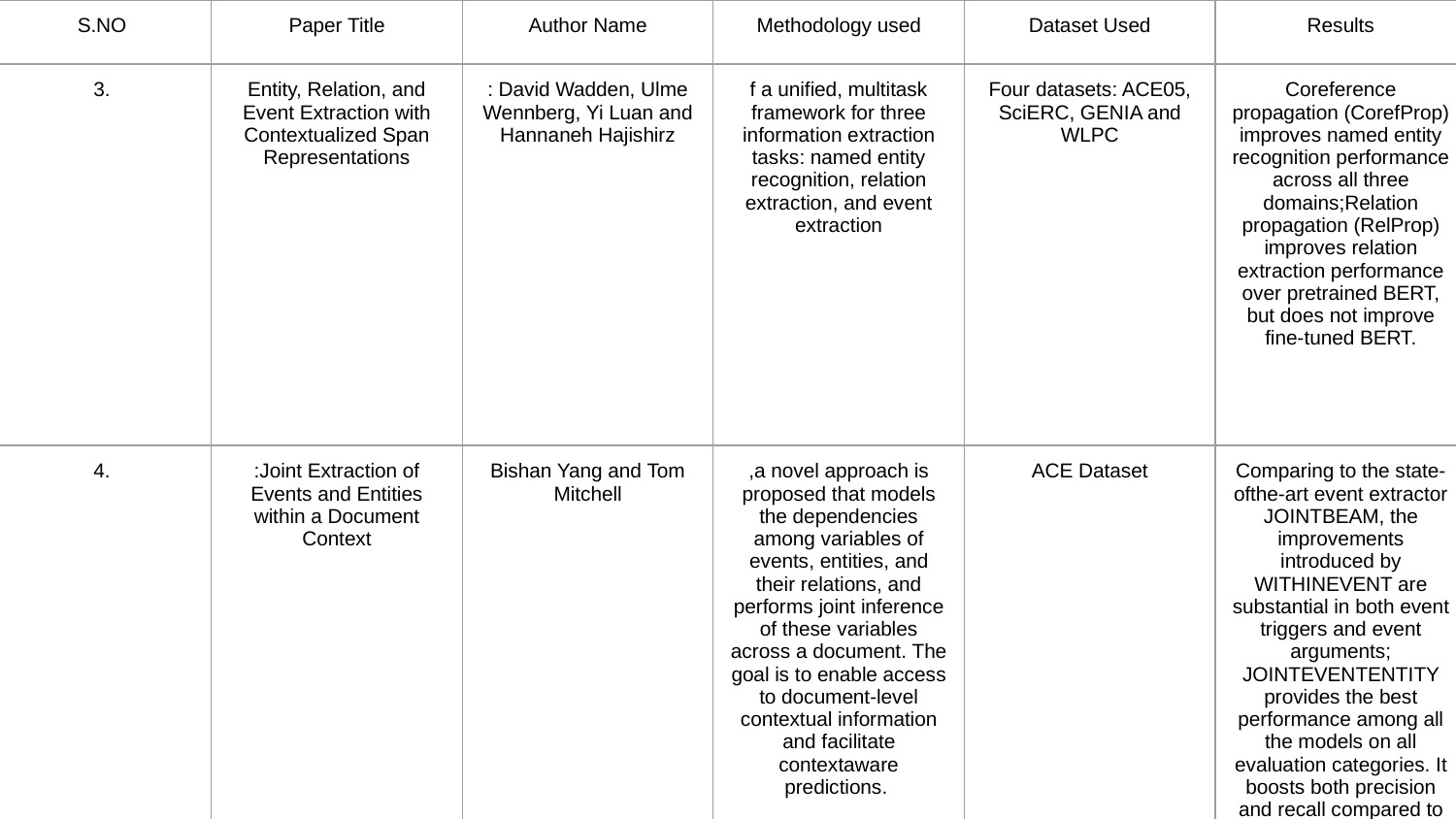

| S.NO | Paper Title | Author Name | Methodology used | Dataset Used | Results |
| --- | --- | --- | --- | --- | --- |
| 3. | Entity, Relation, and Event Extraction with Contextualized Span Representations | : David Wadden, Ulme Wennberg, Yi Luan and Hannaneh Hajishirz | f a unified, multitask framework for three information extraction tasks: named entity recognition, relation extraction, and event extraction | Four datasets: ACE05, SciERC, GENIA and WLPC | Coreference propagation (CorefProp) improves named entity recognition performance across all three domains;Relation propagation (RelProp) improves relation extraction performance over pretrained BERT, but does not improve fine-tuned BERT. |
| 4. | :Joint Extraction of Events and Entities within a Document Context | Bishan Yang and Tom Mitchell | ,a novel approach is proposed that models the dependencies among variables of events, entities, and their relations, and performs joint inference of these variables across a document. The goal is to enable access to document-level contextual information and facilitate contextaware predictions. | ACE Dataset | Comparing to the state-ofthe-art event extractor JOINTBEAM, the improvements introduced by WITHINEVENT are substantial in both event triggers and event arguments; JOINTEVENTENTITY provides the best performance among all the models on all evaluation categories. It boosts both precision and recall compared to WITHINEVENT |